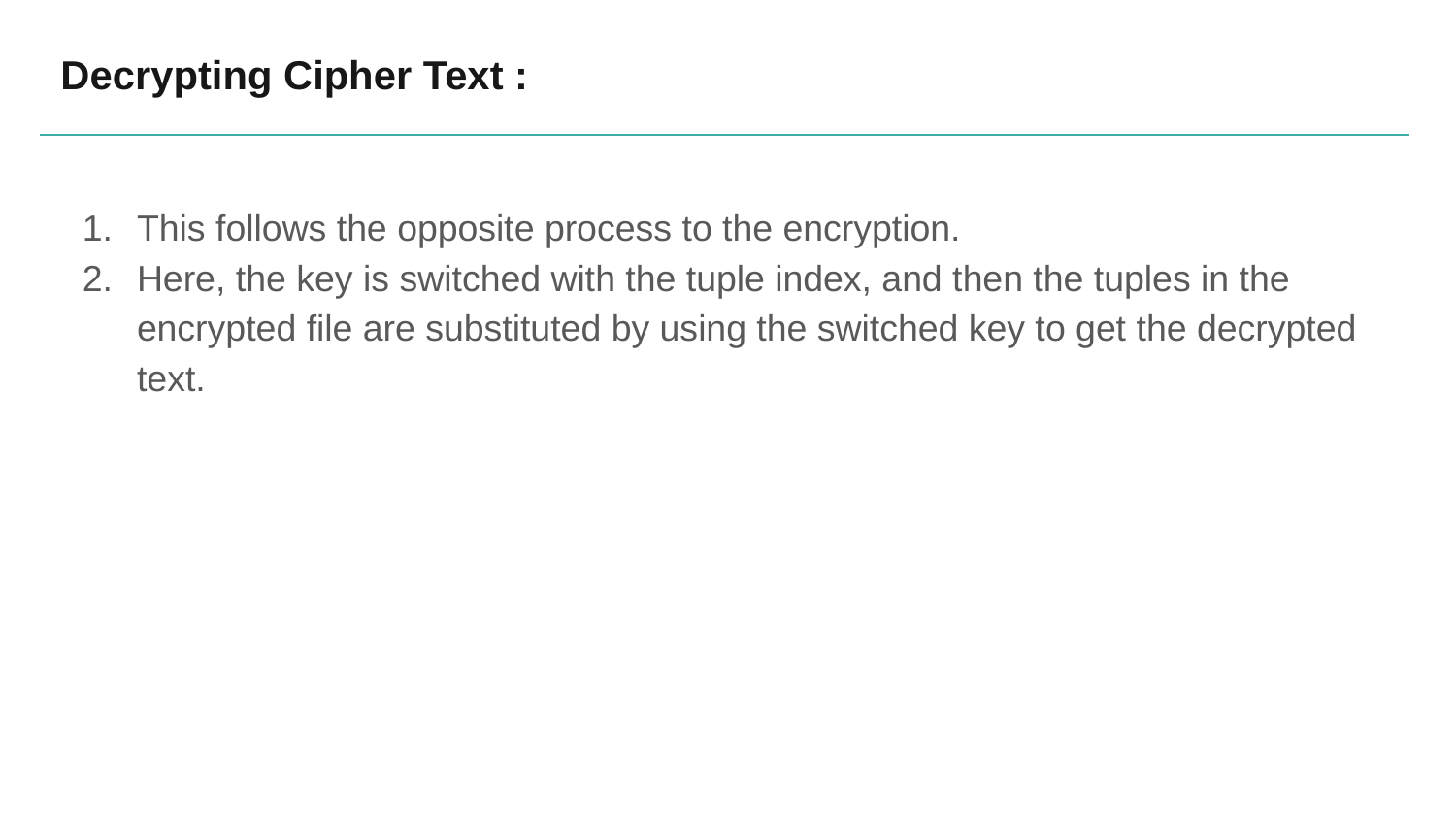

# Decrypting Cipher Text :

This follows the opposite process to the encryption.
Here, the key is switched with the tuple index, and then the tuples in the encrypted file are substituted by using the switched key to get the decrypted text.